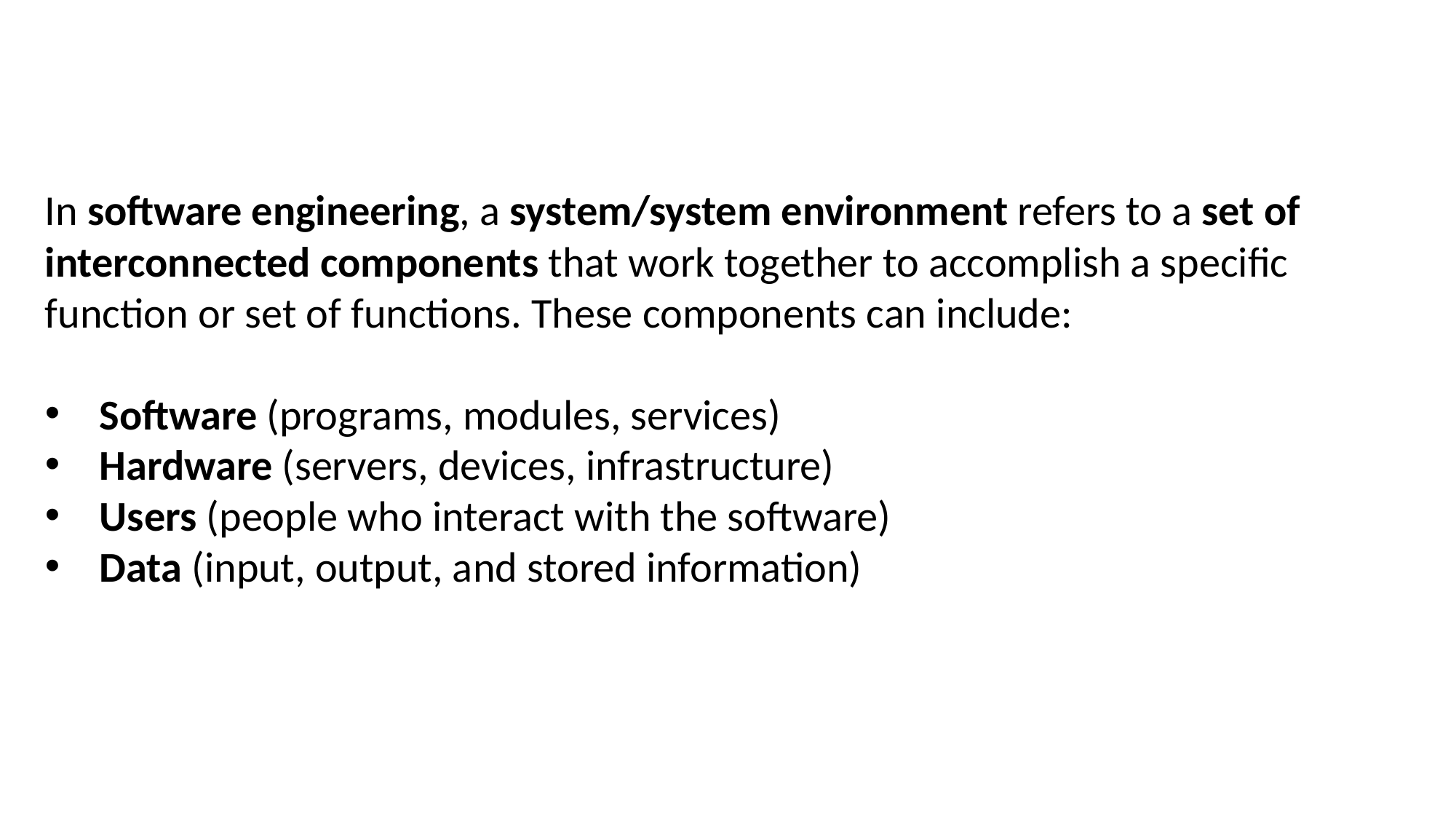

In software engineering, a system/system environment refers to a set of interconnected components that work together to accomplish a specific function or set of functions. These components can include:

Software (programs, modules, services)
Hardware (servers, devices, infrastructure)
Users (people who interact with the software)
Data (input, output, and stored information)